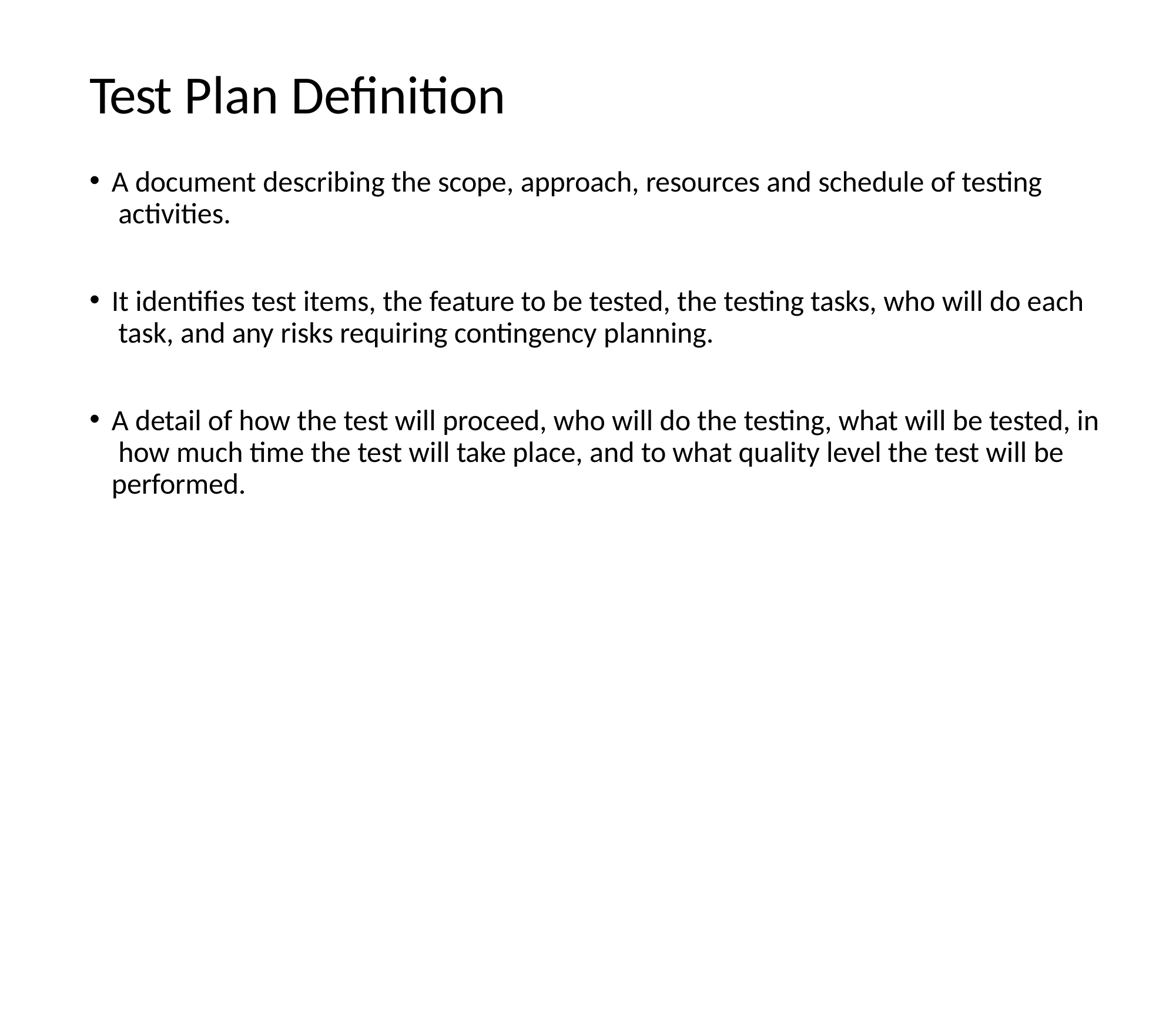

# Test Plan Definition
A document describing the scope, approach, resources and schedule of testing  activities.

It identifies test items, the feature to be tested, the testing tasks, who will do each  task, and any risks requiring contingency planning.

A detail of how the test will proceed, who will do the testing, what will be tested, in  how much time the test will take place, and to what quality level the test will be  performed.